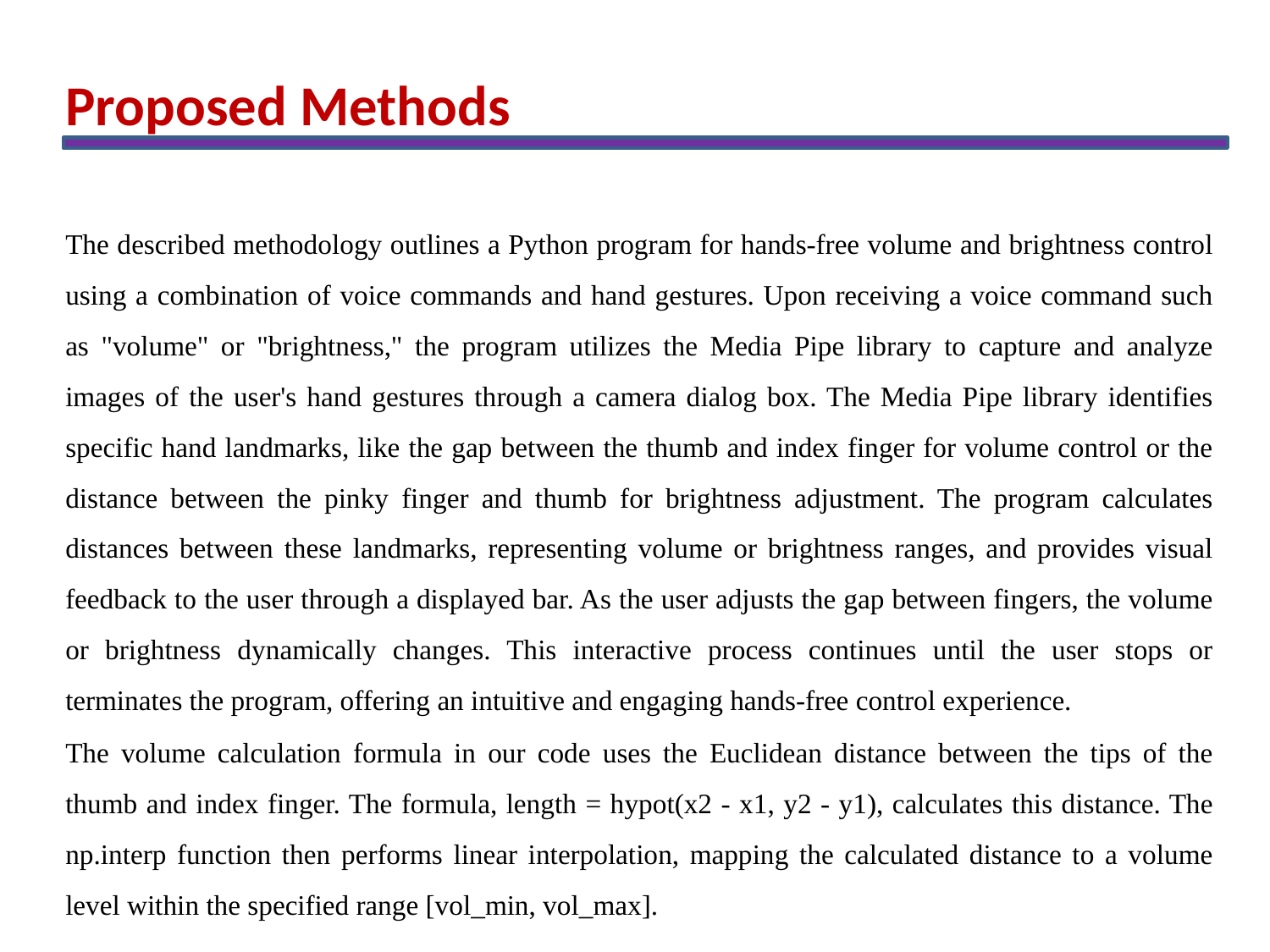

Proposed Methods

The described methodology outlines a Python program for hands-free volume and brightness control using a combination of voice commands and hand gestures. Upon receiving a voice command such as "volume" or "brightness," the program utilizes the Media Pipe library to capture and analyze images of the user's hand gestures through a camera dialog box. The Media Pipe library identifies specific hand landmarks, like the gap between the thumb and index finger for volume control or the distance between the pinky finger and thumb for brightness adjustment. The program calculates distances between these landmarks, representing volume or brightness ranges, and provides visual feedback to the user through a displayed bar. As the user adjusts the gap between fingers, the volume or brightness dynamically changes. This interactive process continues until the user stops or terminates the program, offering an intuitive and engaging hands-free control experience.
The volume calculation formula in our code uses the Euclidean distance between the tips of the thumb and index finger. The formula, length = hypot(x2 - x1, y2 - y1), calculates this distance. The np.interp function then performs linear interpolation, mapping the calculated distance to a volume level within the specified range [vol_min, vol_max].